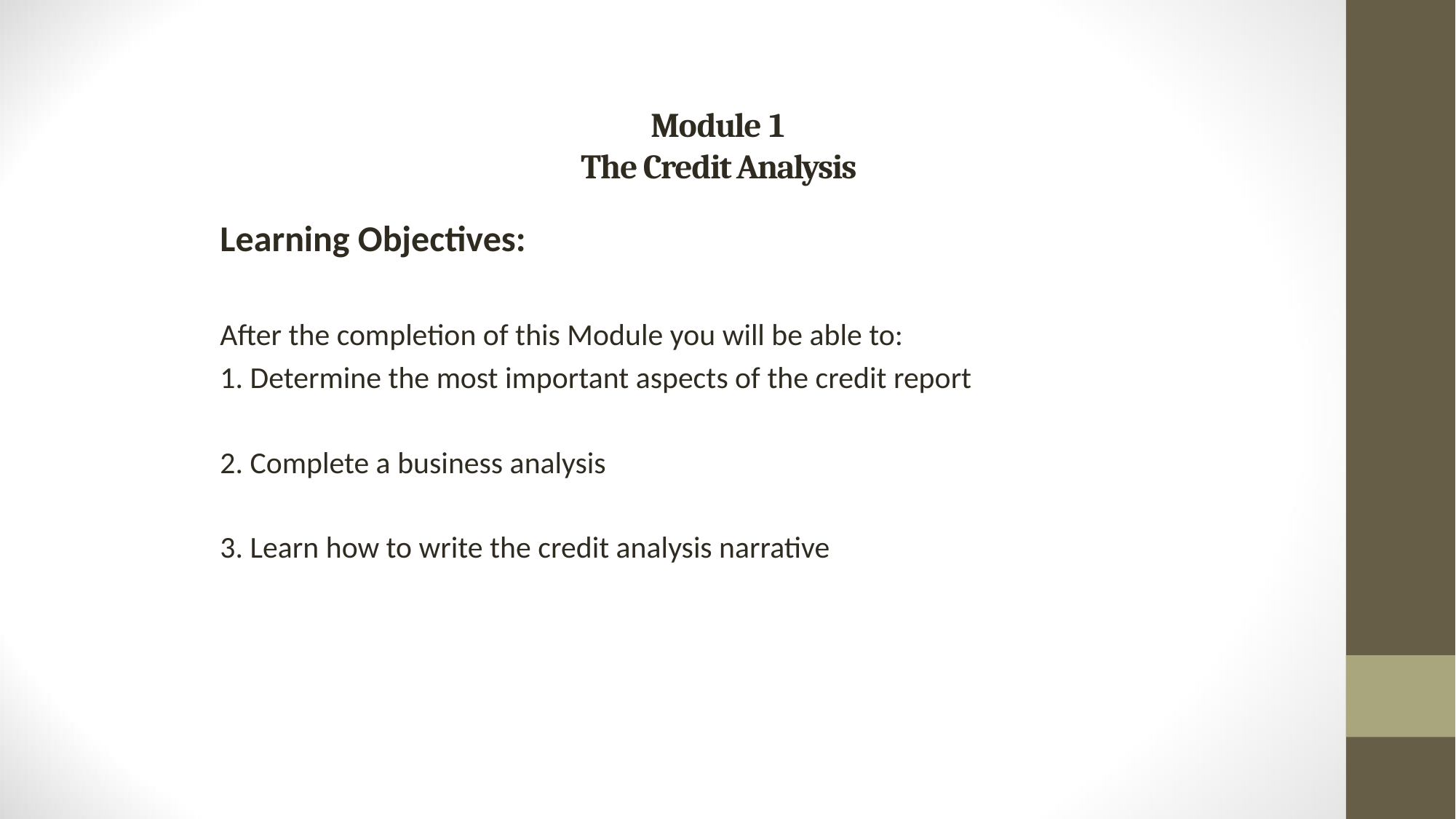

# Module 1 The Credit Analysis
Learning Objectives:

After the completion of this Module you will be able to:
1. Determine the most important aspects of the credit report

2. Complete a business analysis

3. Learn how to write the credit analysis narrative